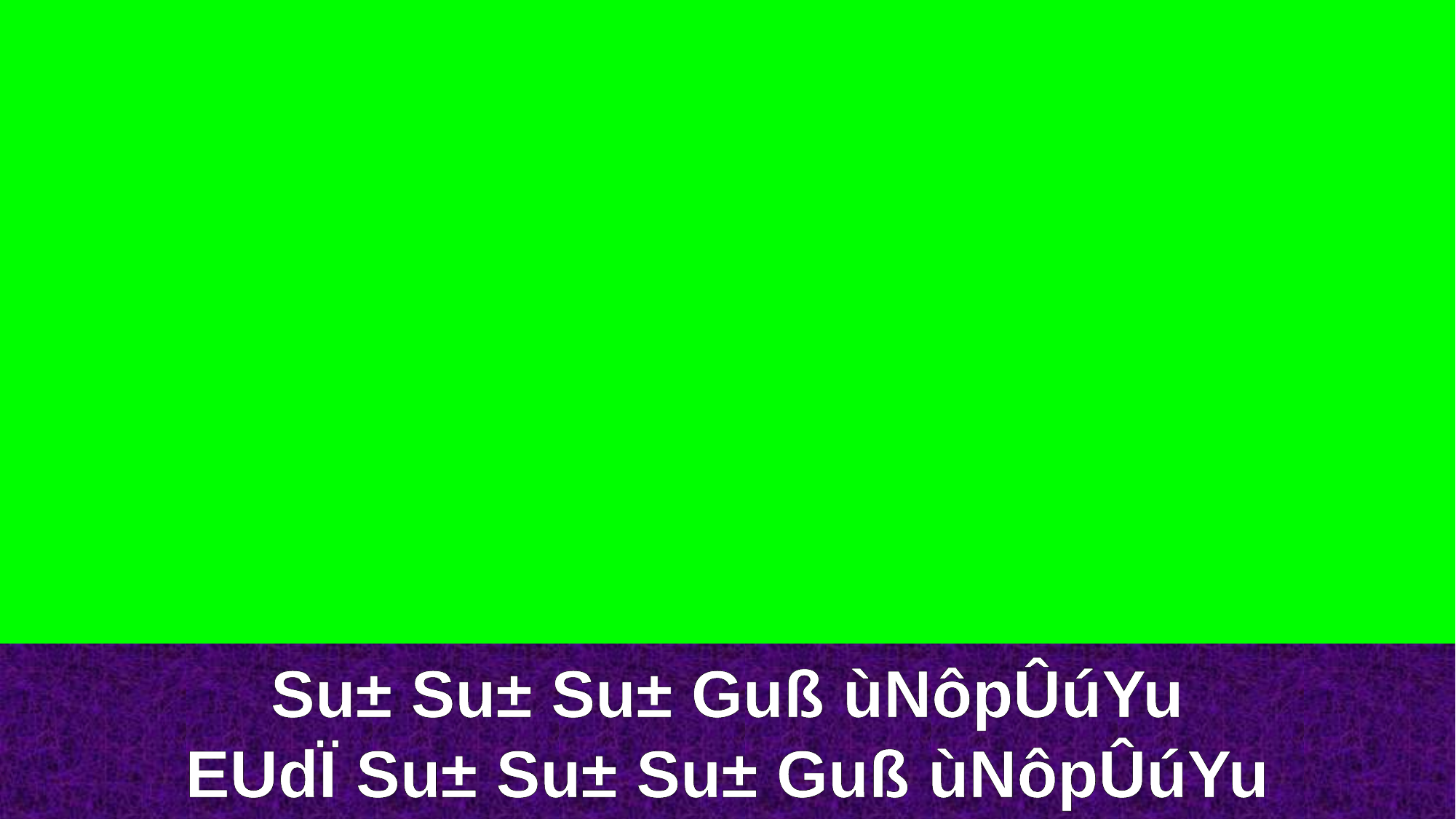

Su± Su± Su± Guß ùNôpÛúYu
EUdÏ Su± Su± Su± Guß ùNôpÛúYu